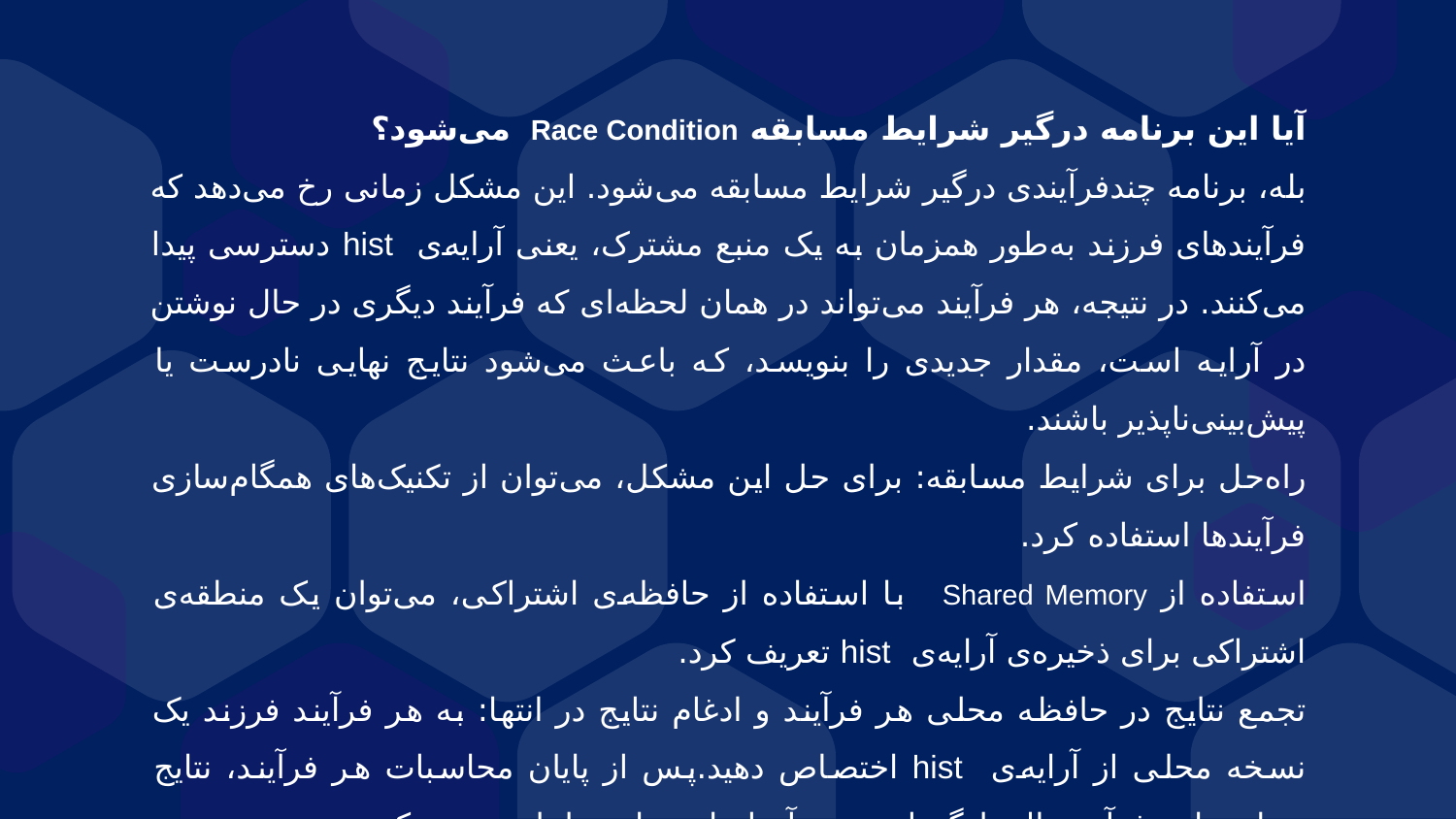

آیا این برنامه درگیر شرایط مسابقه Race Condition  می‌شود؟
بله، برنامه چندفرآیندی درگیر شرایط مسابقه می‌شود. این مشکل زمانی رخ می‌دهد که فرآیندهای فرزند به‌طور همزمان به یک منبع مشترک، یعنی آرایه‌ی  hist دسترسی پیدا می‌کنند. در نتیجه، هر فرآیند می‌تواند در همان لحظه‌ای که فرآیند دیگری در حال نوشتن در آرایه است، مقدار جدیدی را بنویسد، که باعث می‌شود نتایج نهایی نادرست یا پیش‌بینی‌ناپذیر باشند.
راه‌حل برای شرایط مسابقه: برای حل این مشکل، می‌توان از تکنیک‌های همگام‌سازی فرآیندها استفاده کرد.
استفاده از Shared Memory   با استفاده از حافظه‌ی اشتراکی، می‌توان یک منطقه‌ی اشتراکی برای ذخیره‌ی آرایه‌ی  hist تعریف کرد.
تجمع نتایج در حافظه محلی هر فرآیند و ادغام نتایج در انتها: به هر فرآیند فرزند یک نسخه محلی از آرایه‌ی  hist اختصاص دهید.پس از پایان محاسبات هر فرآیند، نتایج محلی را به فرآیند والد بازگردانید و در آنجا نتایج نهایی را با هم جمع کنید.